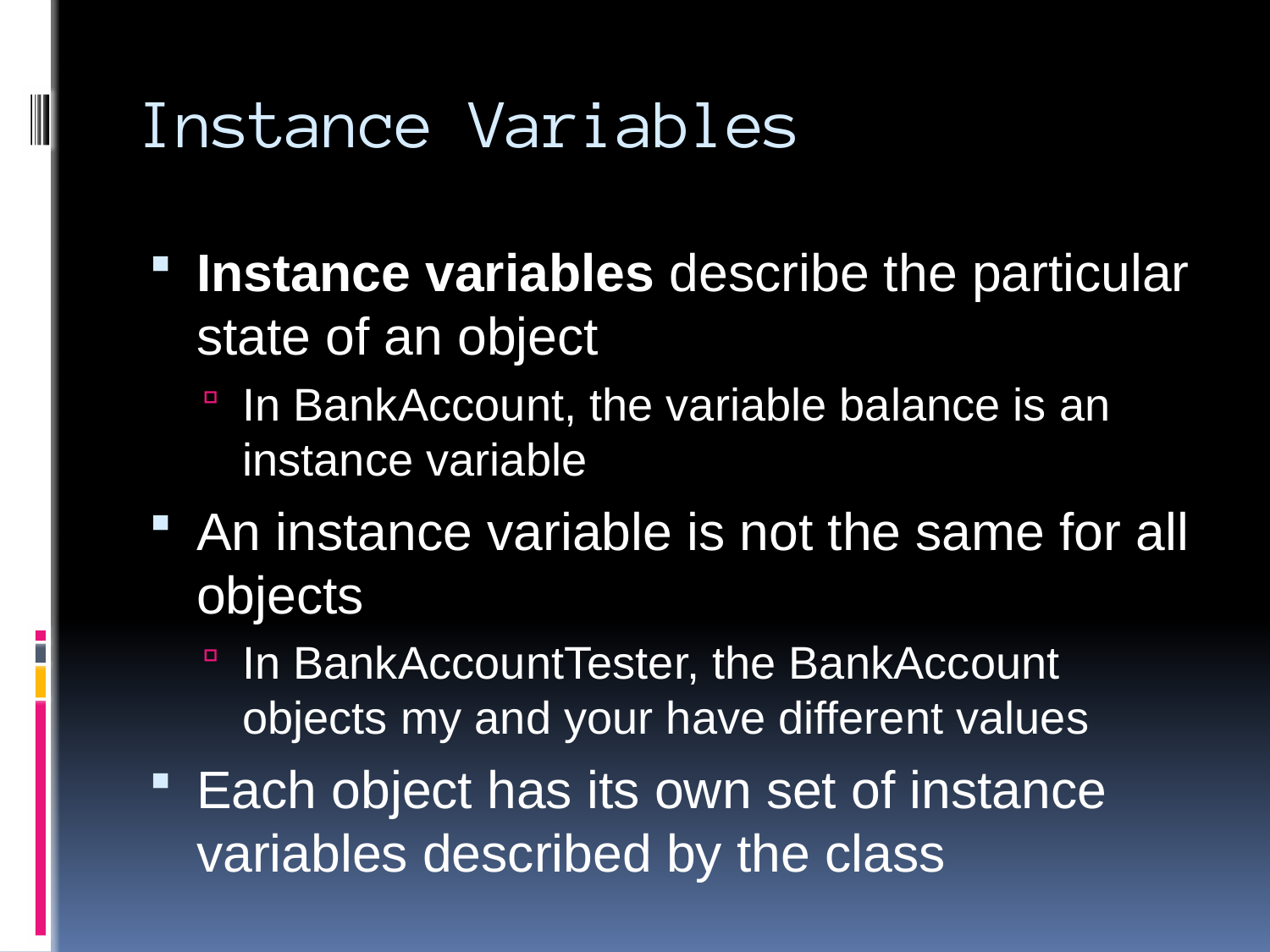

# Instance Variables
Instance variables describe the particular state of an object
In BankAccount, the variable balance is an instance variable
An instance variable is not the same for all objects
In BankAccountTester, the BankAccount objects my and your have different values
Each object has its own set of instance variables described by the class